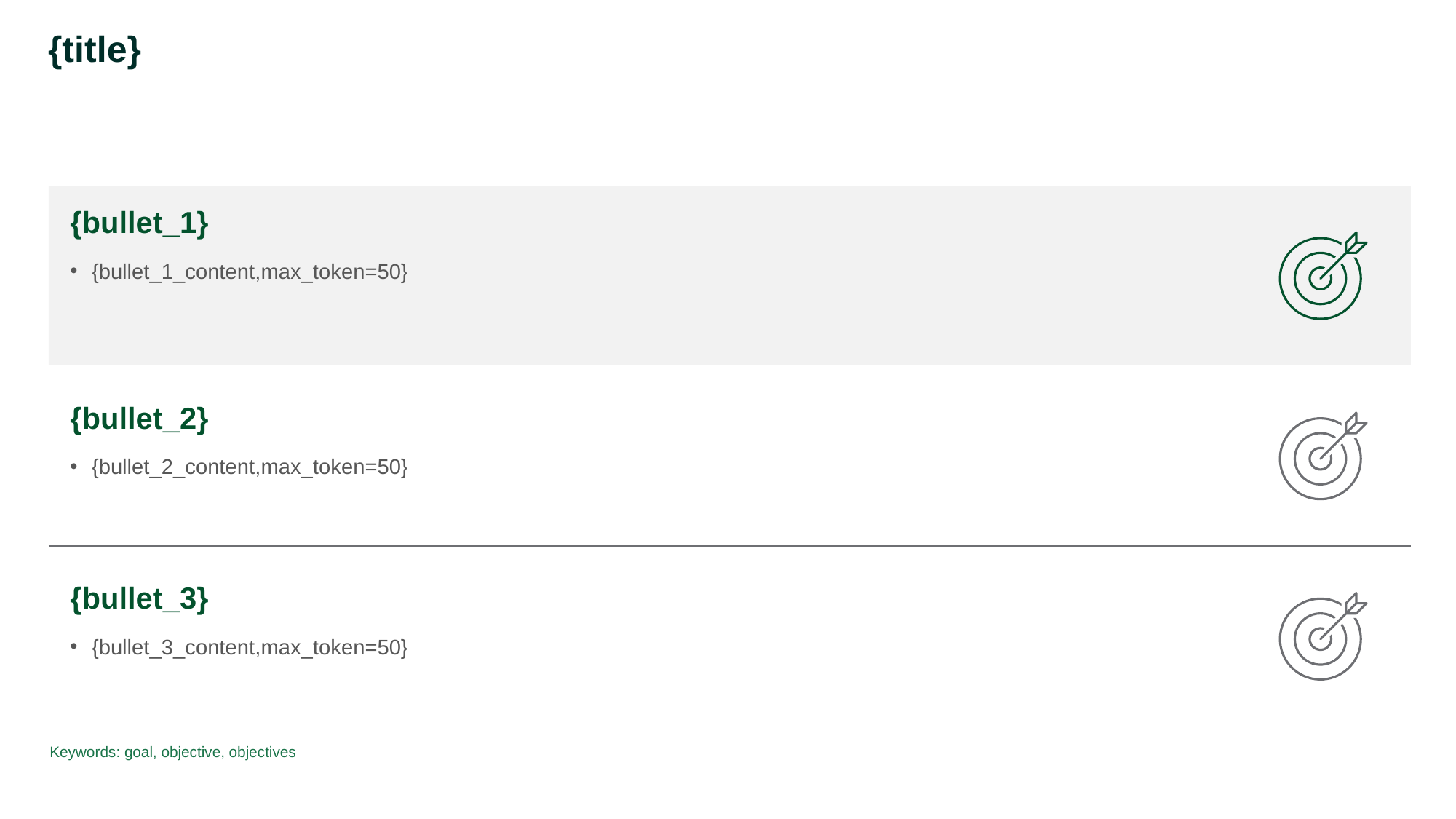

# {title}
{bullet_1}
{bullet_1_content,max_token=50}

{bullet_2}
{bullet_2_content,max_token=50}

{bullet_3}
{bullet_3_content,max_token=50}

Keywords: goal, objective, objectives